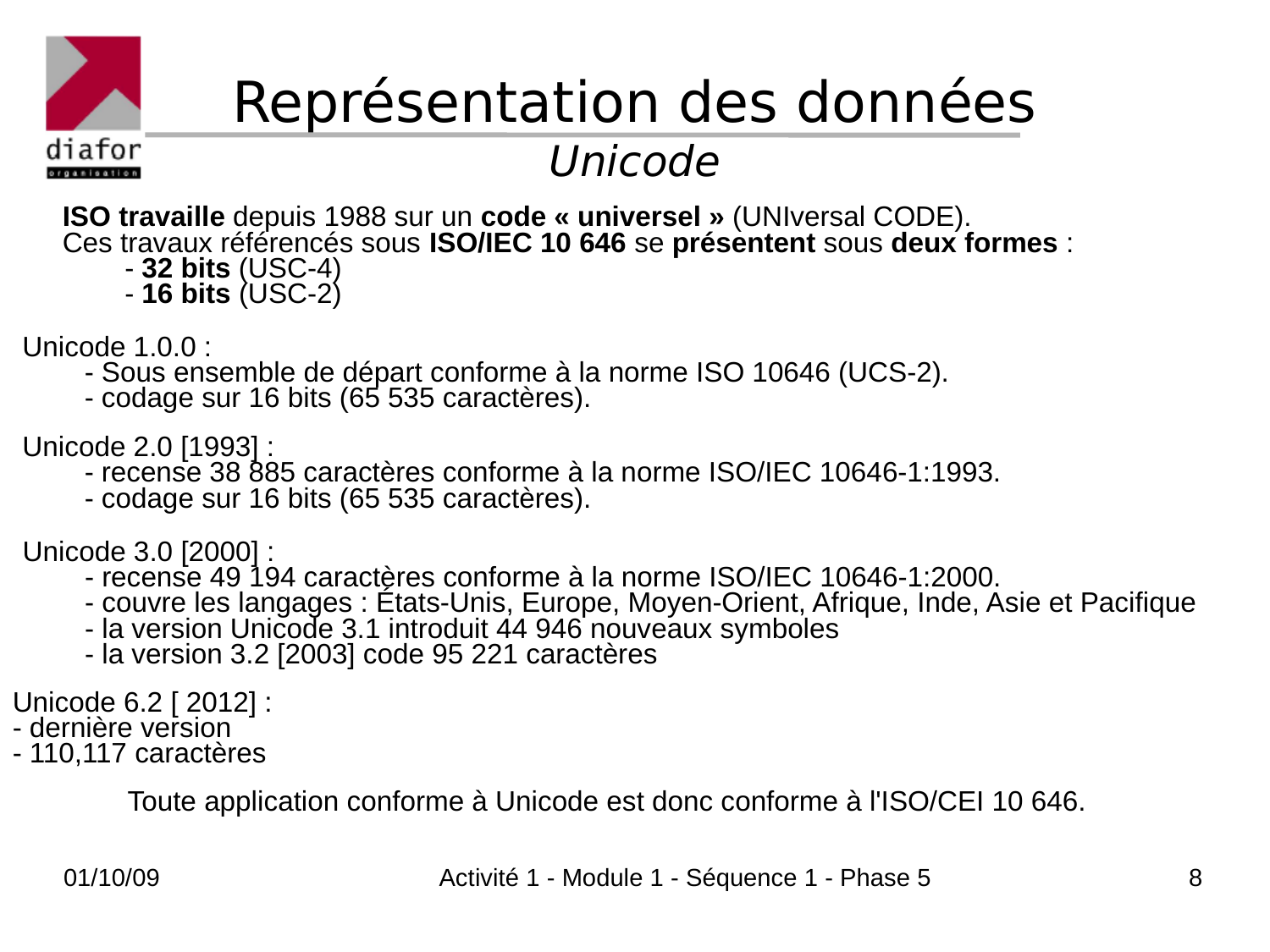

Représentation des données
Unicode

ISO travaille depuis 1988 sur un code « universel » (UNIversal CODE).
Ces travaux référencés sous ISO/IEC 10 646 se présentent sous deux formes :
	- 32 bits (USC-4)‏
	- 16 bits (USC-2)‏
Unicode 1.0.0 :
	- Sous ensemble de départ conforme à la norme ISO 10646 (UCS-2).
	- codage sur 16 bits (65 535 caractères).
Unicode 2.0 [1993] :
	- recense 38 885 caractères conforme à la norme ISO/IEC 10646-1:1993.
	- codage sur 16 bits (65 535 caractères).
Unicode 3.0 [2000] :
	- recense 49 194 caractères conforme à la norme ISO/IEC 10646-1:2000.
	- couvre les langages : États-Unis, Europe, Moyen-Orient, Afrique, Inde, Asie et Pacifique
	- la version Unicode 3.1 introduit 44 946 nouveaux symboles
	- la version 3.2 [2003] code 95 221 caractères
Unicode 6.2 [ 2012] :
- dernière version
- 110,117 caractères
Toute application conforme à Unicode est donc conforme à l'ISO/CEI 10 646.
01/10/09
Activité 1 - Module 1 - Séquence 1 - Phase 5
8